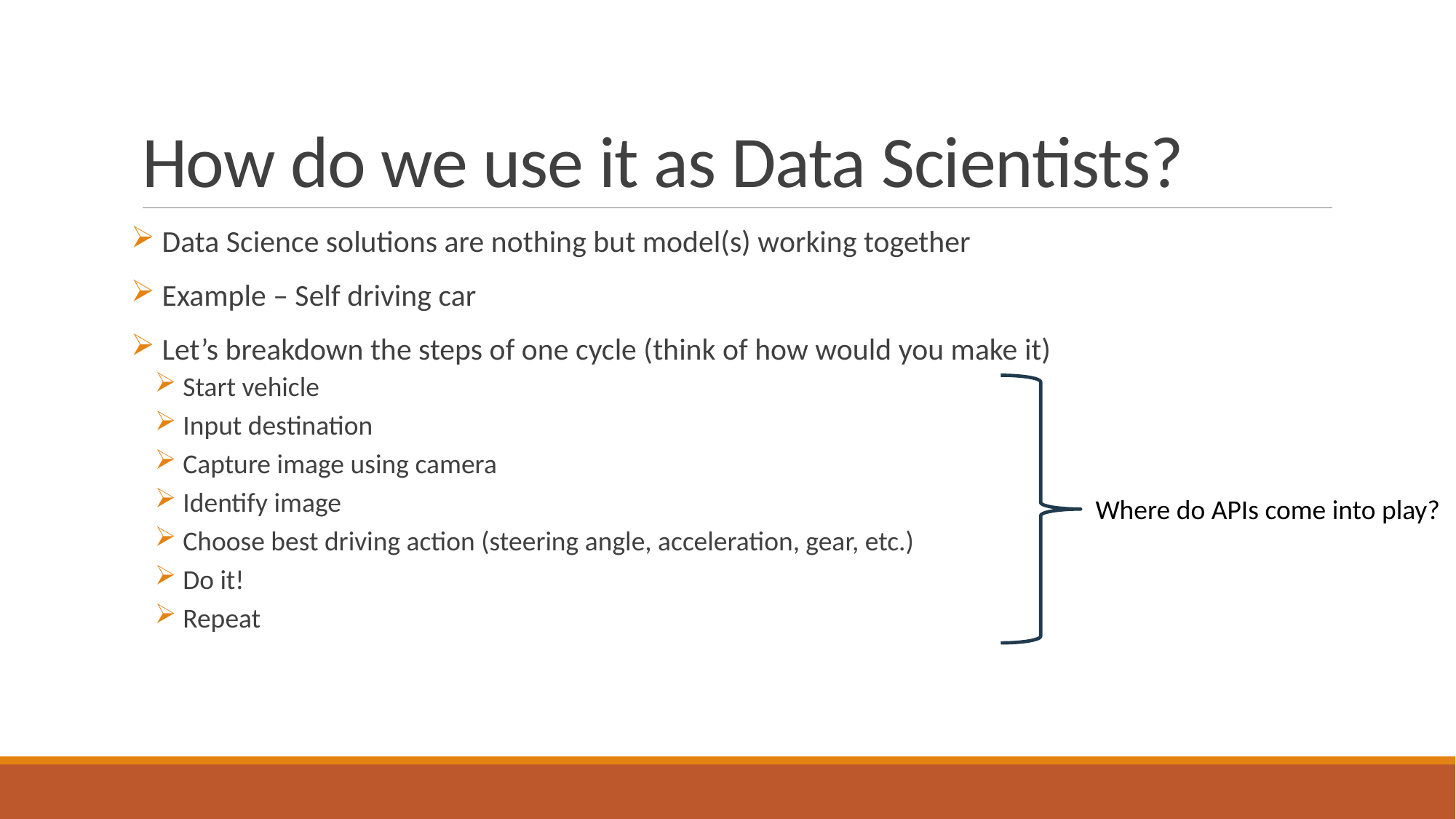

# How do we use it as Data Scientists?
 Data Science solutions are nothing but model(s) working together
 Example – Self driving car
 Let’s breakdown the steps of one cycle (think of how would you make it)
 Start vehicle
 Input destination
 Capture image using camera
 Identify image
 Choose best driving action (steering angle, acceleration, gear, etc.)
 Do it!
 Repeat

Where do APIs come into play?